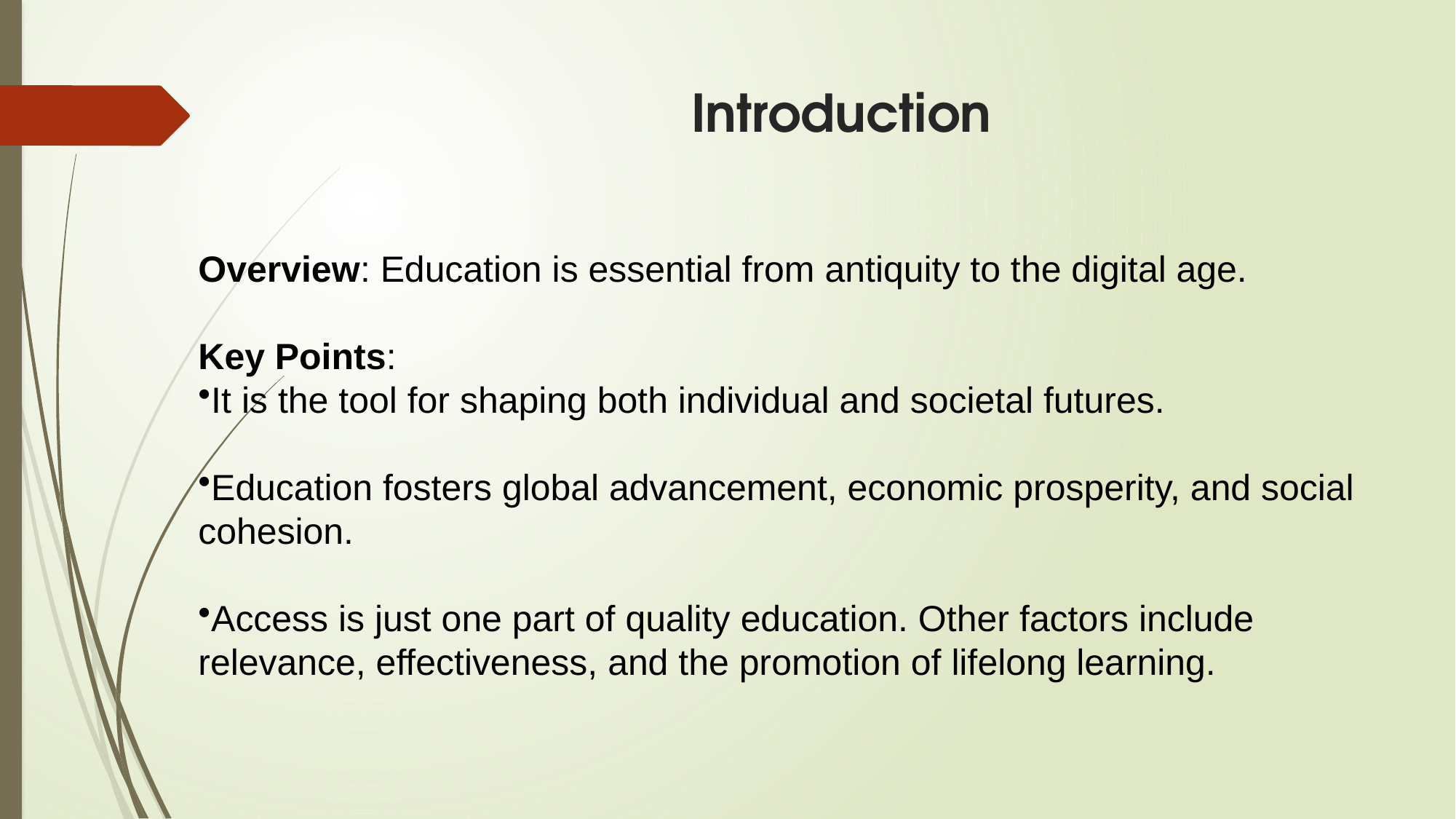

# Introduction
Overview: Education is essential from antiquity to the digital age.

Key Points:
It is the tool for shaping both individual and societal futures.

Education fosters global advancement, economic prosperity, and social cohesion.

Access is just one part of quality education. Other factors include relevance, effectiveness, and the promotion of lifelong learning.